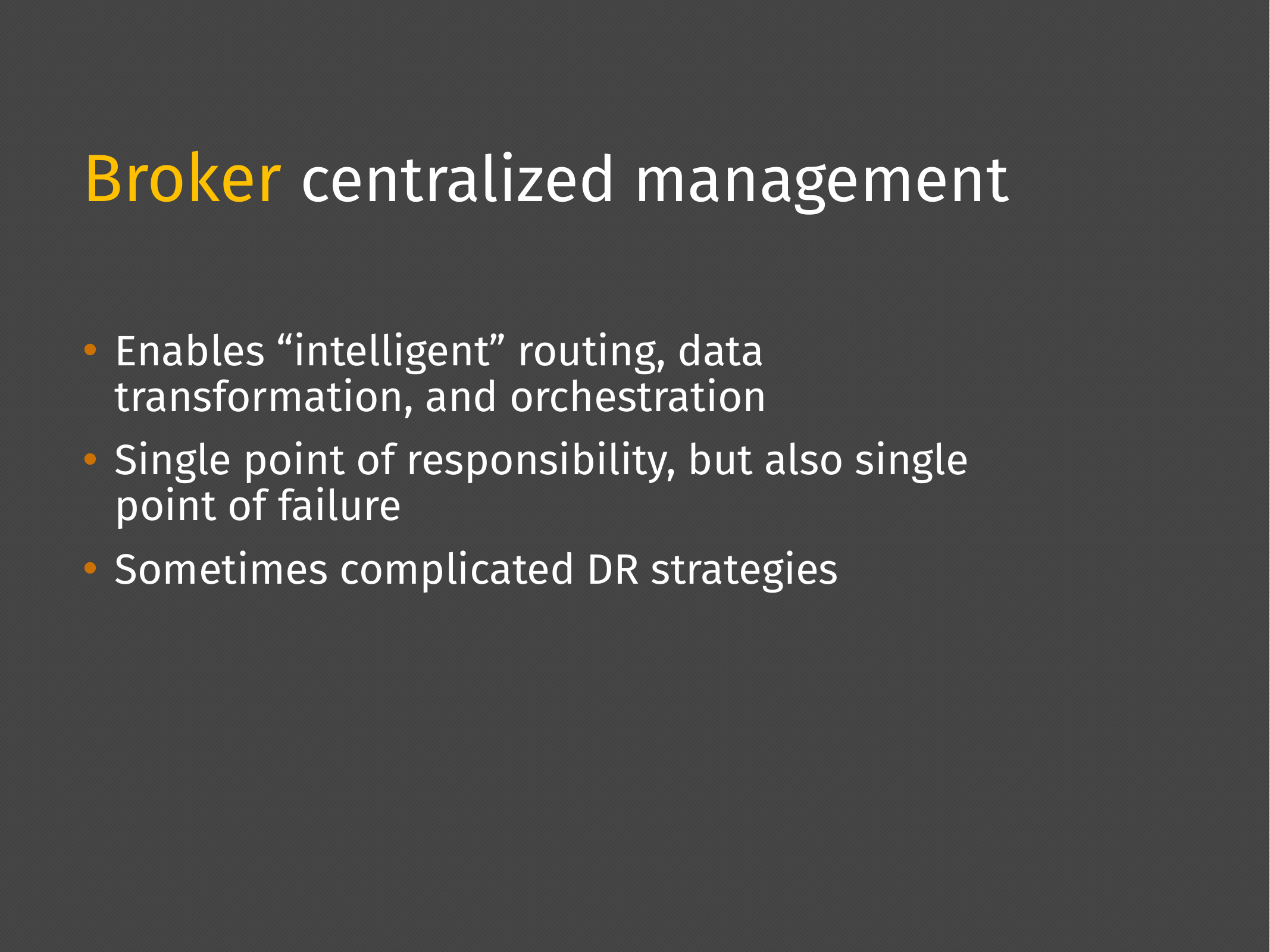

# Broker centralized management
Enables “intelligent” routing, data transformation, and orchestration
Single point of responsibility, but also single point of failure
Sometimes complicated DR strategies